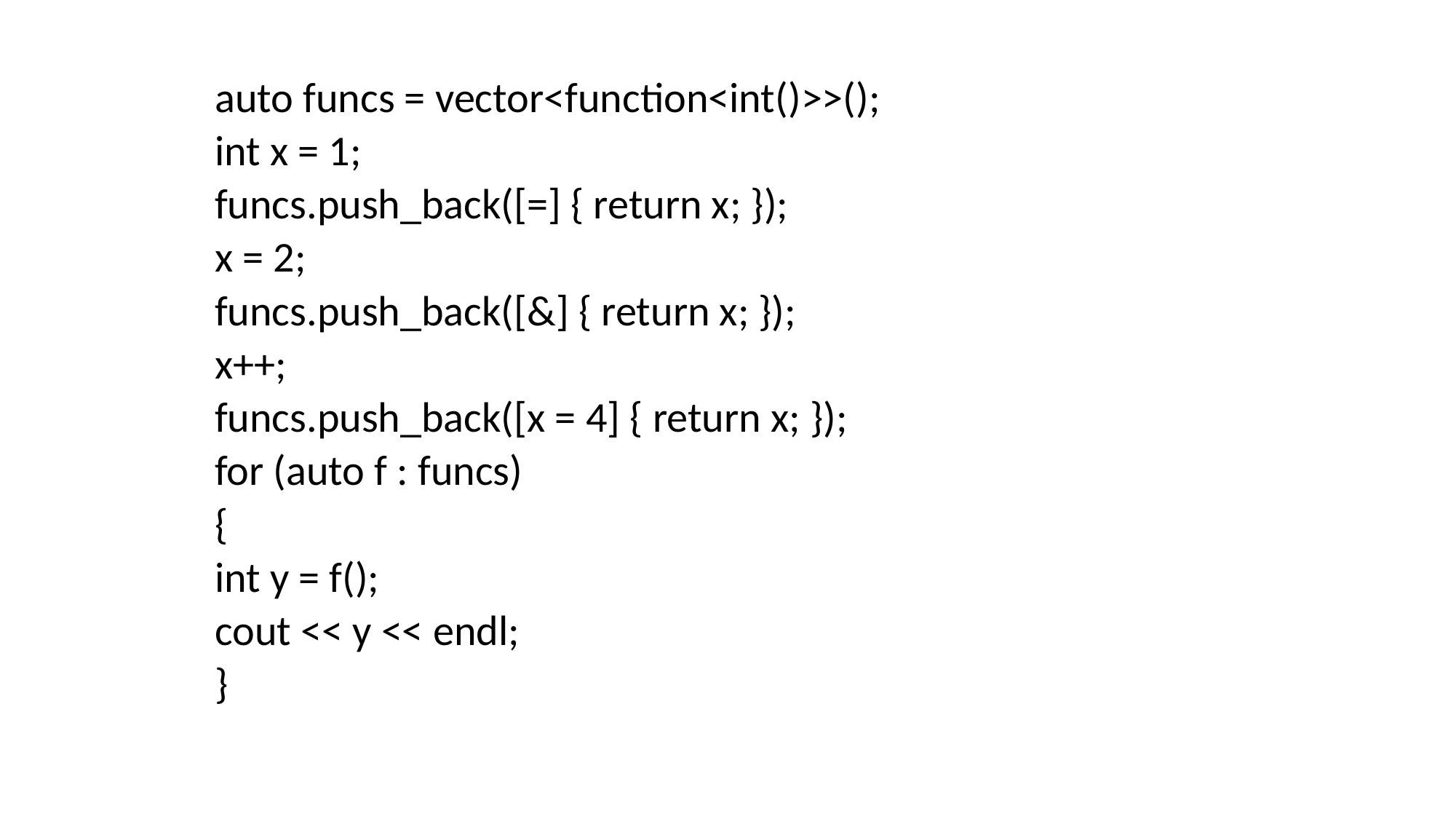

auto funcs = vector<function<int()>>();
int x = 1;
funcs.push_back([=] { return x; });
x = 2;
funcs.push_back([&] { return x; });
x++;
funcs.push_back([x = 4] { return x; });
for (auto f : funcs)
{
int y = f();
cout << y << endl;
}